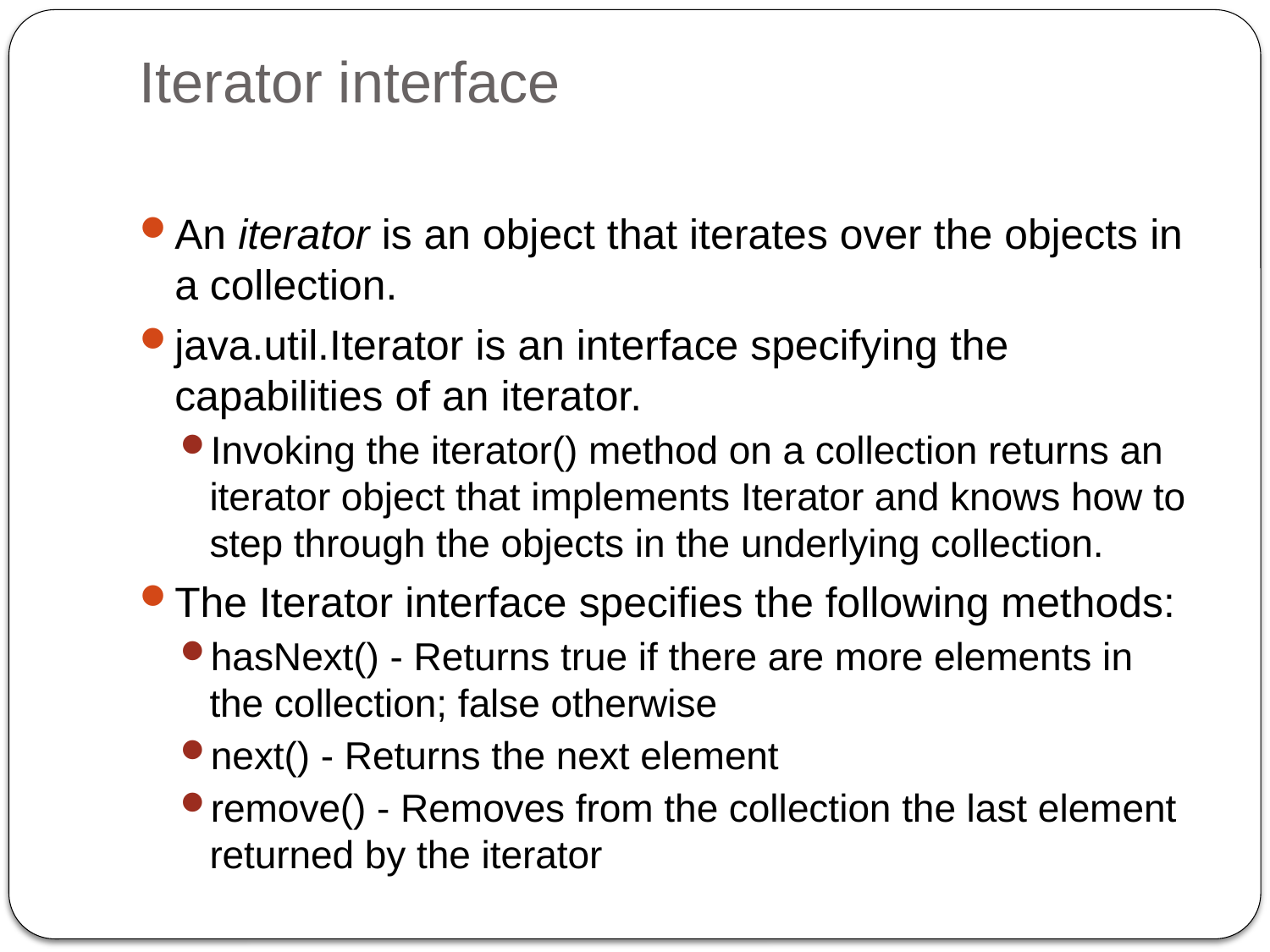

# Iterator interface
An iterator is an object that iterates over the objects in a collection.
java.util.Iterator is an interface specifying the capabilities of an iterator.
Invoking the iterator() method on a collection returns an iterator object that implements Iterator and knows how to step through the objects in the underlying collection.
The Iterator interface specifies the following methods:
hasNext() - Returns true if there are more elements in the collection; false otherwise
next() - Returns the next element
remove() - Removes from the collection the last element returned by the iterator